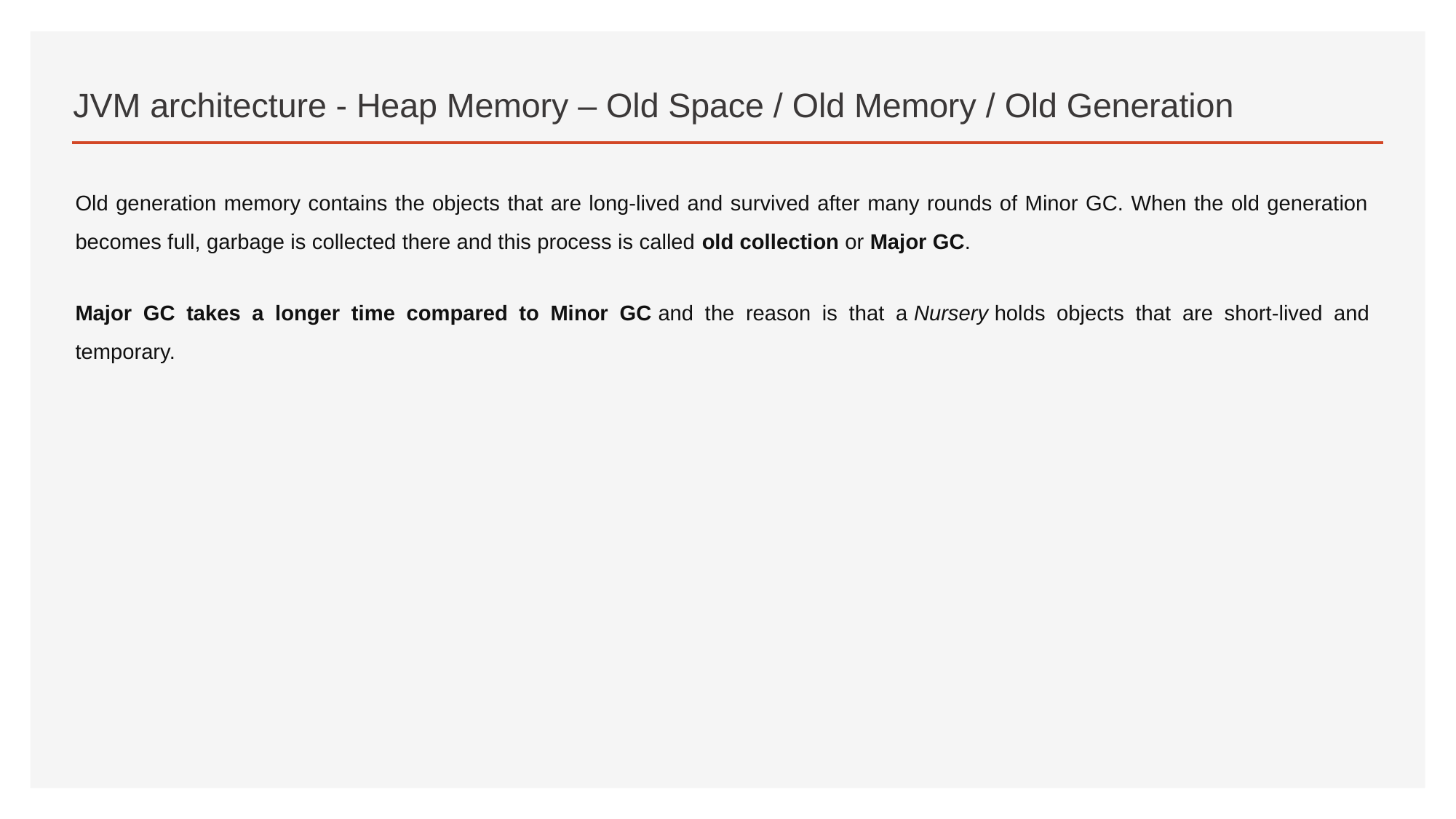

# JVM architecture - Heap Memory – Old Space / Old Memory / Old Generation
Old generation memory contains the objects that are long-lived and survived after many rounds of Minor GC. When the old generation becomes full, garbage is collected there and this process is called old collection or Major GC.
Major GC takes a longer time compared to Minor GC and the reason is that a Nursery holds objects that are short-lived and temporary.